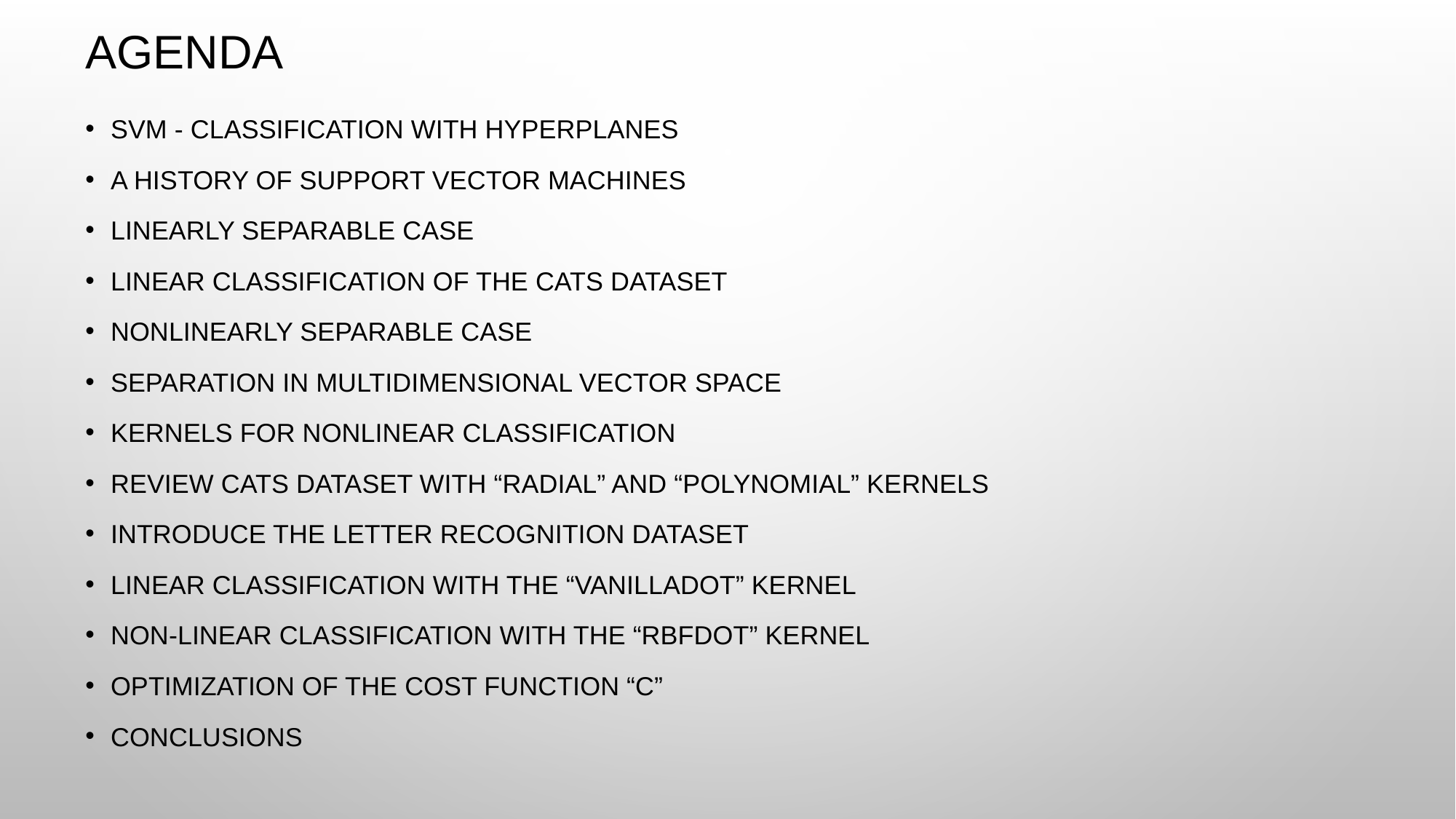

Agenda
SVM - Classification with hyperplanes
A history of Support vector machines
linearly separable Case
linear Classification of the cats dataset
Nonlinearly separable Case
Separation in multidimensional vector space
Kernels for nonlinear classification
Review Cats dataset with “radial” and “polynomial” kernels
Introduce the letter recognition dataset
Linear classification with the “vanilladot” kernel
Non-linear classification with the “rbfdot” kernel
Optimization of the cost function “C”
Conclusions